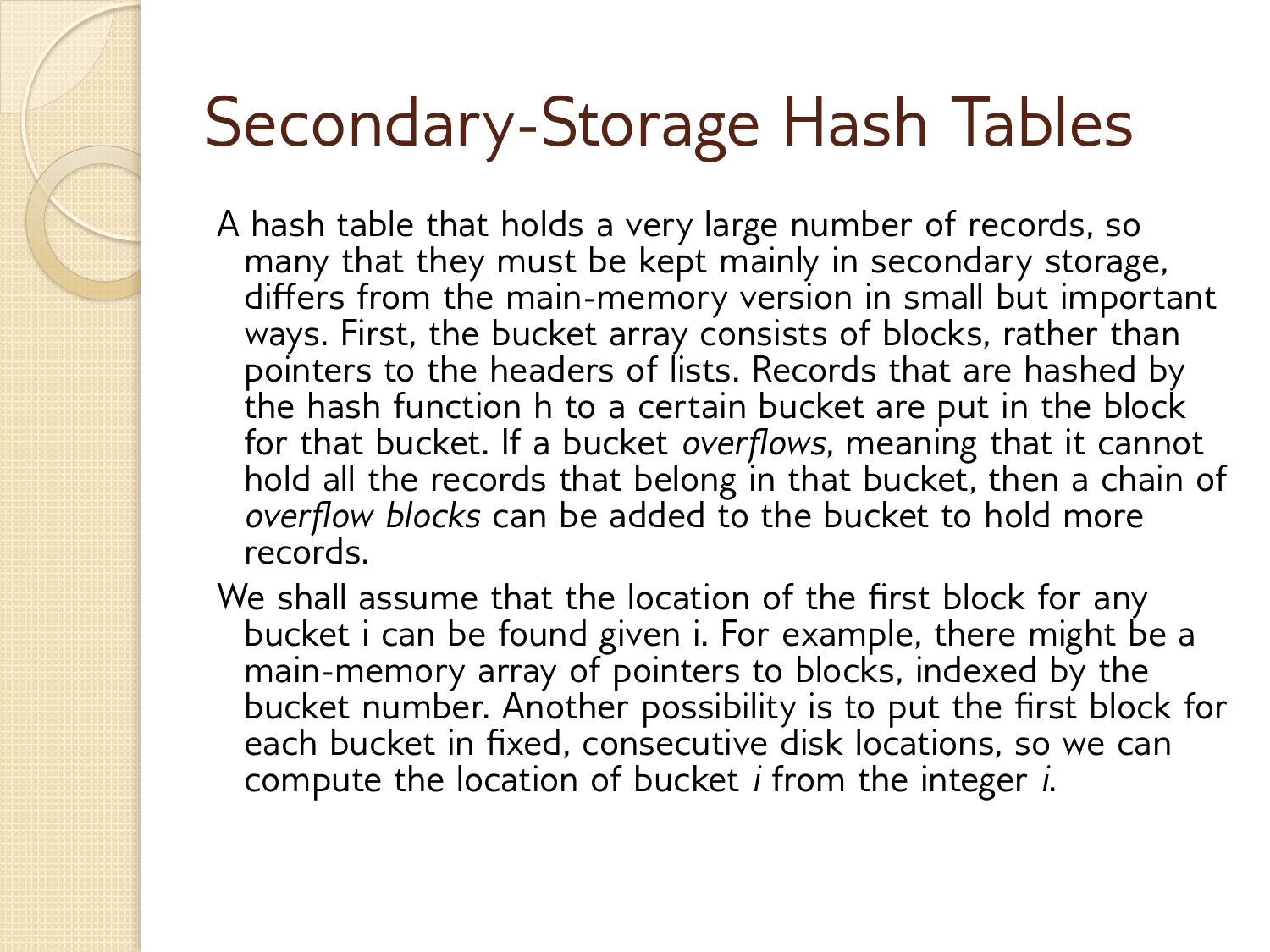

# Secondary-Storage Hash Tables
A hash table that holds a very large number of records, so many that they must be kept mainly in secondary storage, differs from the main-memory version in small but important ways. First, the bucket array consists of blocks, rather than pointers to the headers of lists. Records that are hashed by the hash function h to a certain bucket are put in the block for that bucket. If a bucket overflows, meaning that it cannot hold all the records that belong in that bucket, then a chain of overflow blocks can be added to the bucket to hold more records.
We shall assume that the location of the first block for any bucket i can be found given i. For example, there might be a main-memory array of pointers to blocks, indexed by the bucket number. Another possibility is to put the first block for each bucket in fixed, consecutive disk locations, so we can compute the location of bucket i from the integer i.